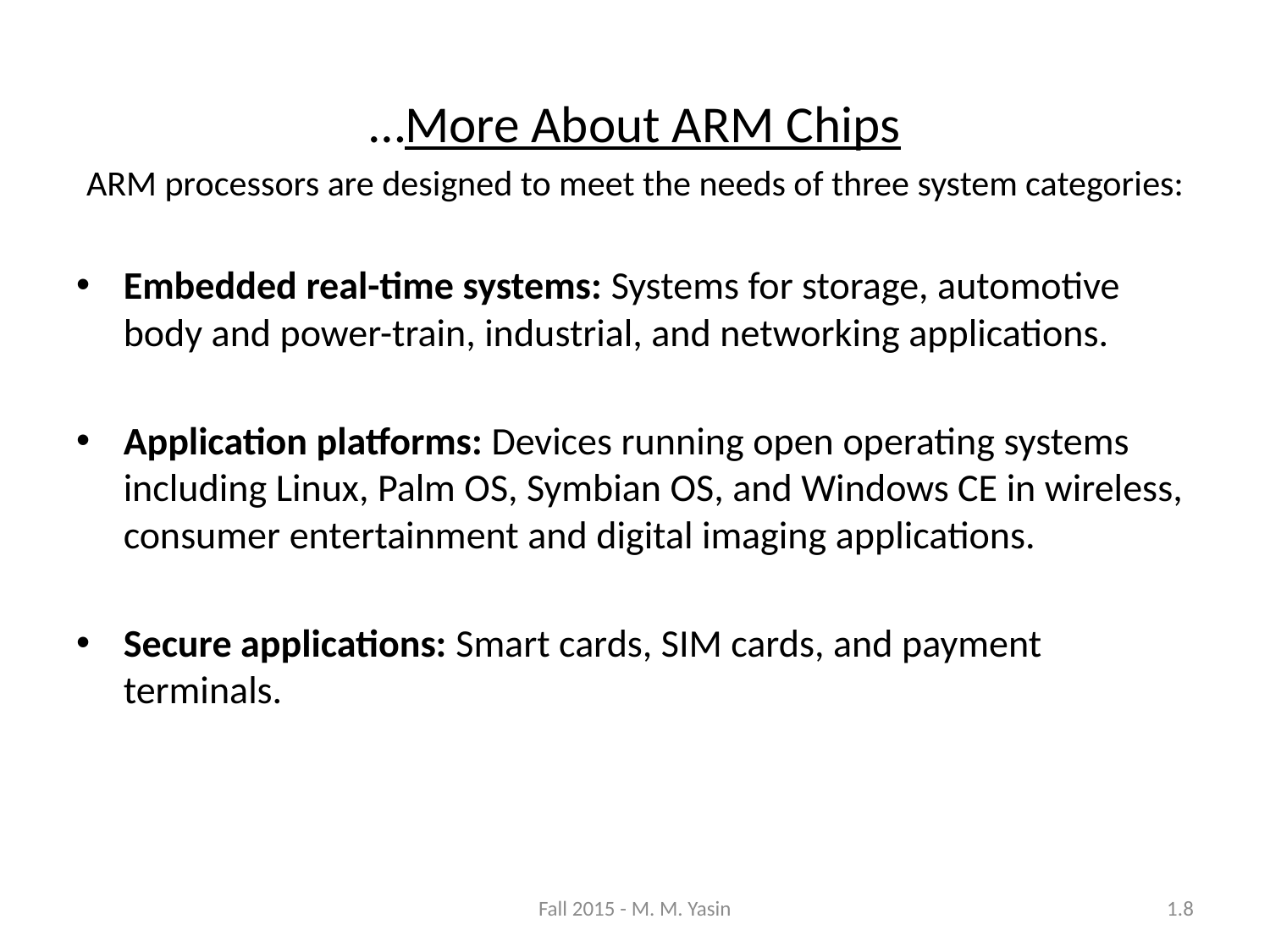

…More About ARM Chips
ARM processors are designed to meet the needs of three system categories:

Embedded real-time systems: Systems for storage, automotive body and power-train, industrial, and networking applications.

Application platforms: Devices running open operating systems including Linux, Palm OS, Symbian OS, and Windows CE in wireless, consumer enter­tainment and digital imaging applications.

Secure applications: Smart cards, SIM cards, and payment terminals.
Fall 2015 - M. M. Yasin
1.8